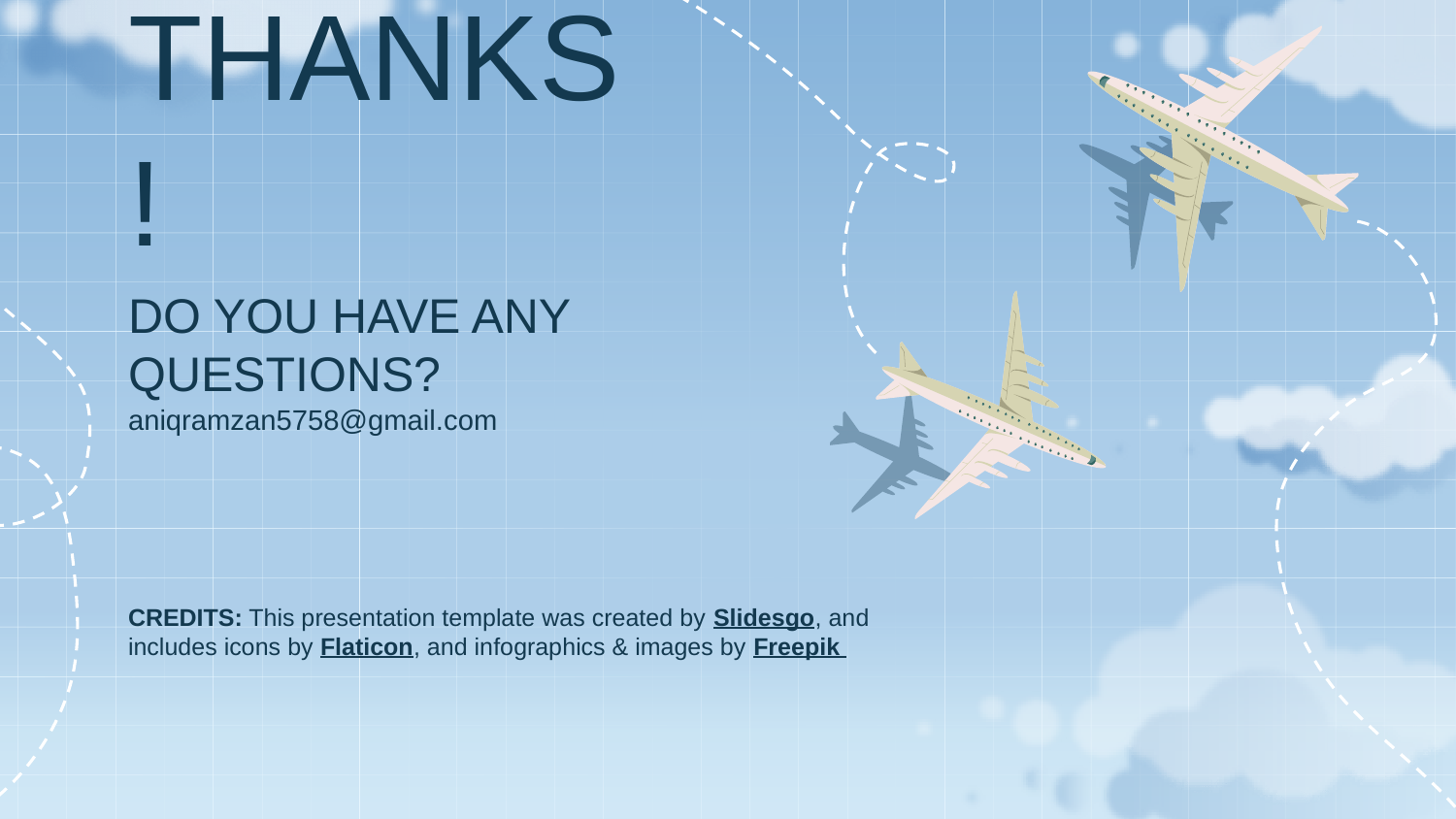

# THANKS!

DO YOU HAVE ANY QUESTIONS?
aniqramzan5758@gmail.com